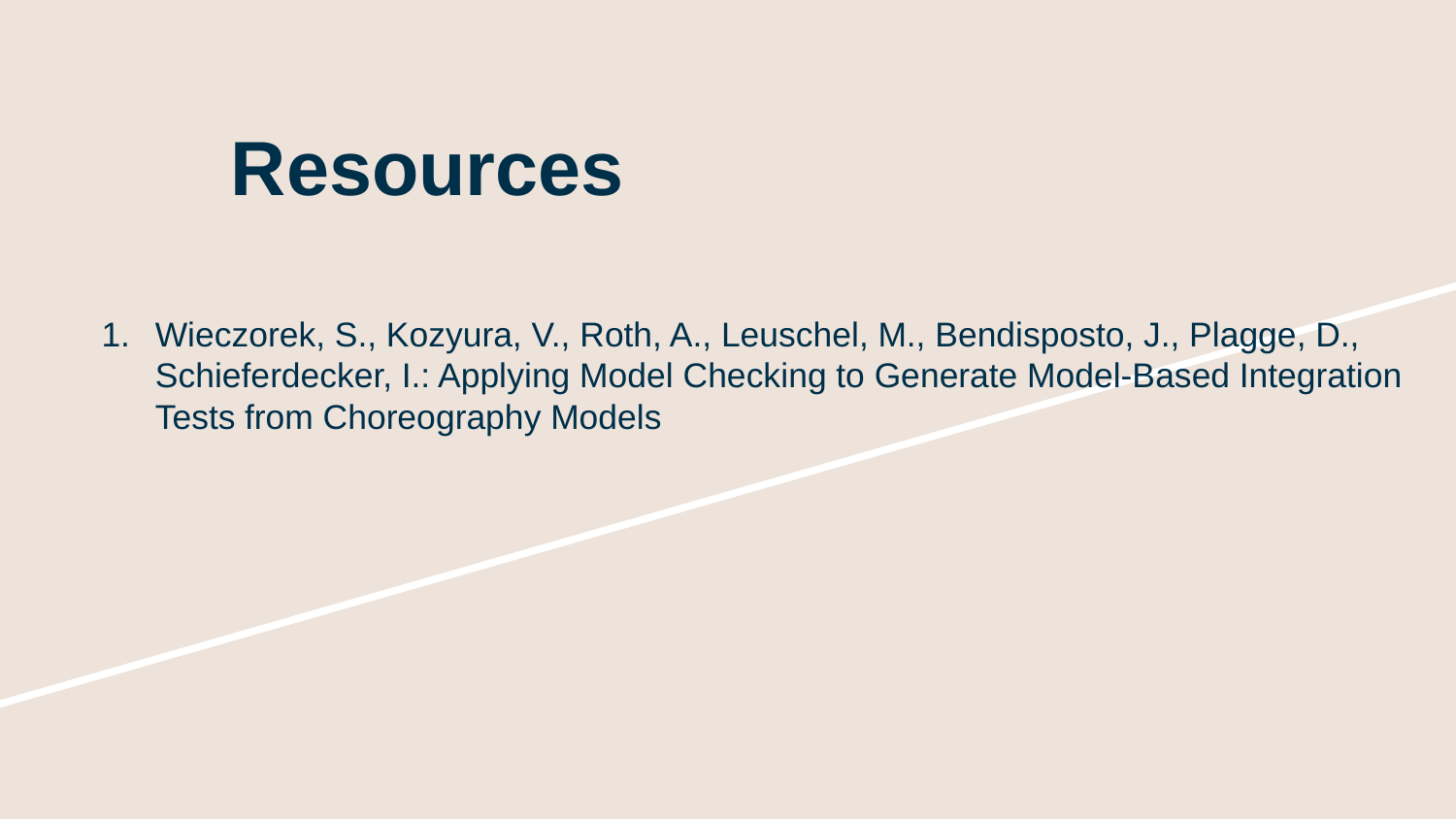

# Resources

Wieczorek, S., Kozyura, V., Roth, A., Leuschel, M., Bendisposto, J., Plagge, D., Schieferdecker, I.: Applying Model Checking to Generate Model-Based Integration Tests from Choreography Models